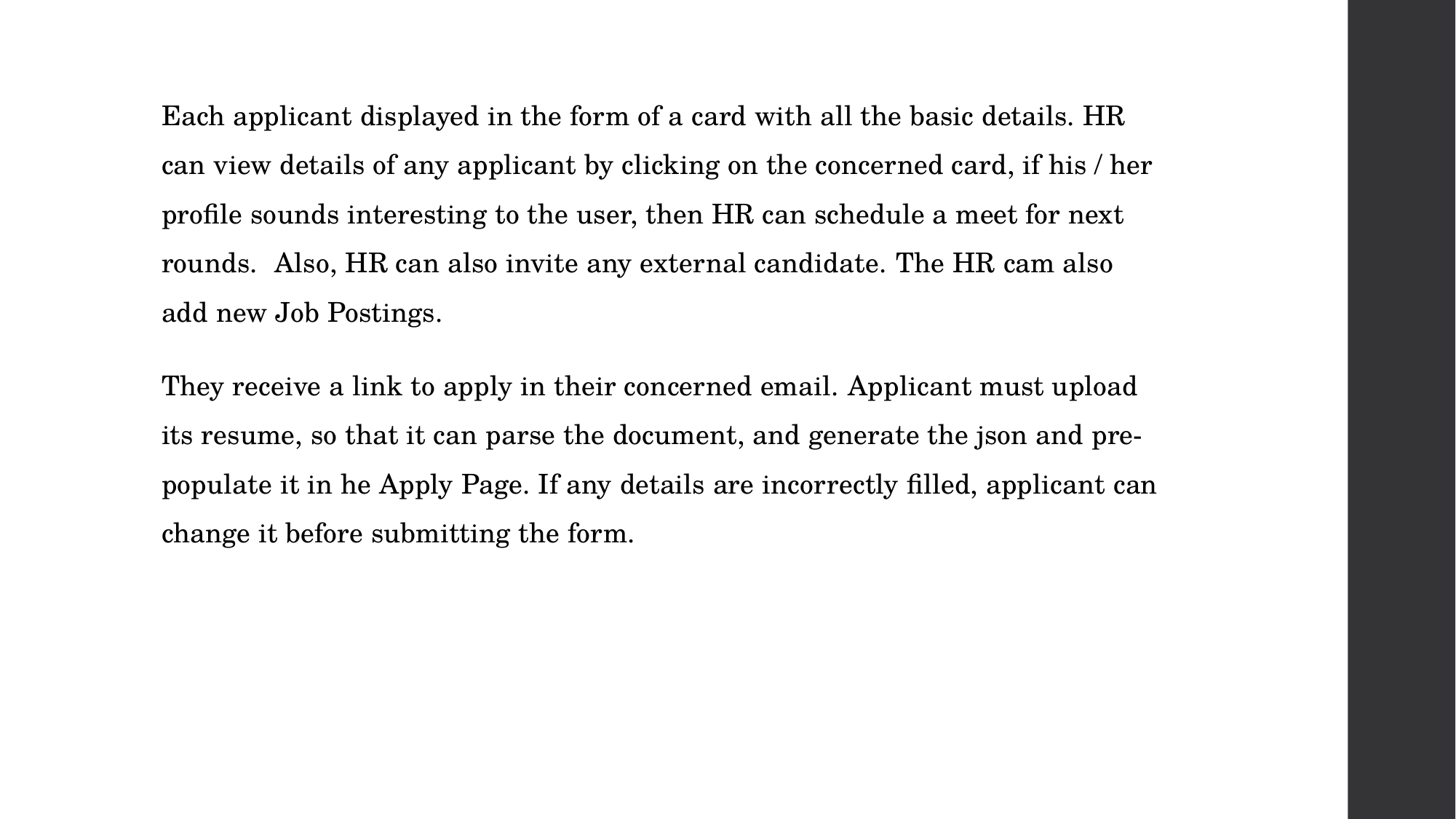

Each applicant displayed in the form of a card with all the basic details. HR can view details of any applicant by clicking on the concerned card, if his / her profile sounds interesting to the user, then HR can schedule a meet for next rounds.  Also, HR can also invite any external candidate. The HR cam also add new Job Postings.
They receive a link to apply in their concerned email. Applicant must upload its resume, so that it can parse the document, and generate the json and pre-populate it in he Apply Page. If any details are incorrectly filled, applicant can change it before submitting the form.